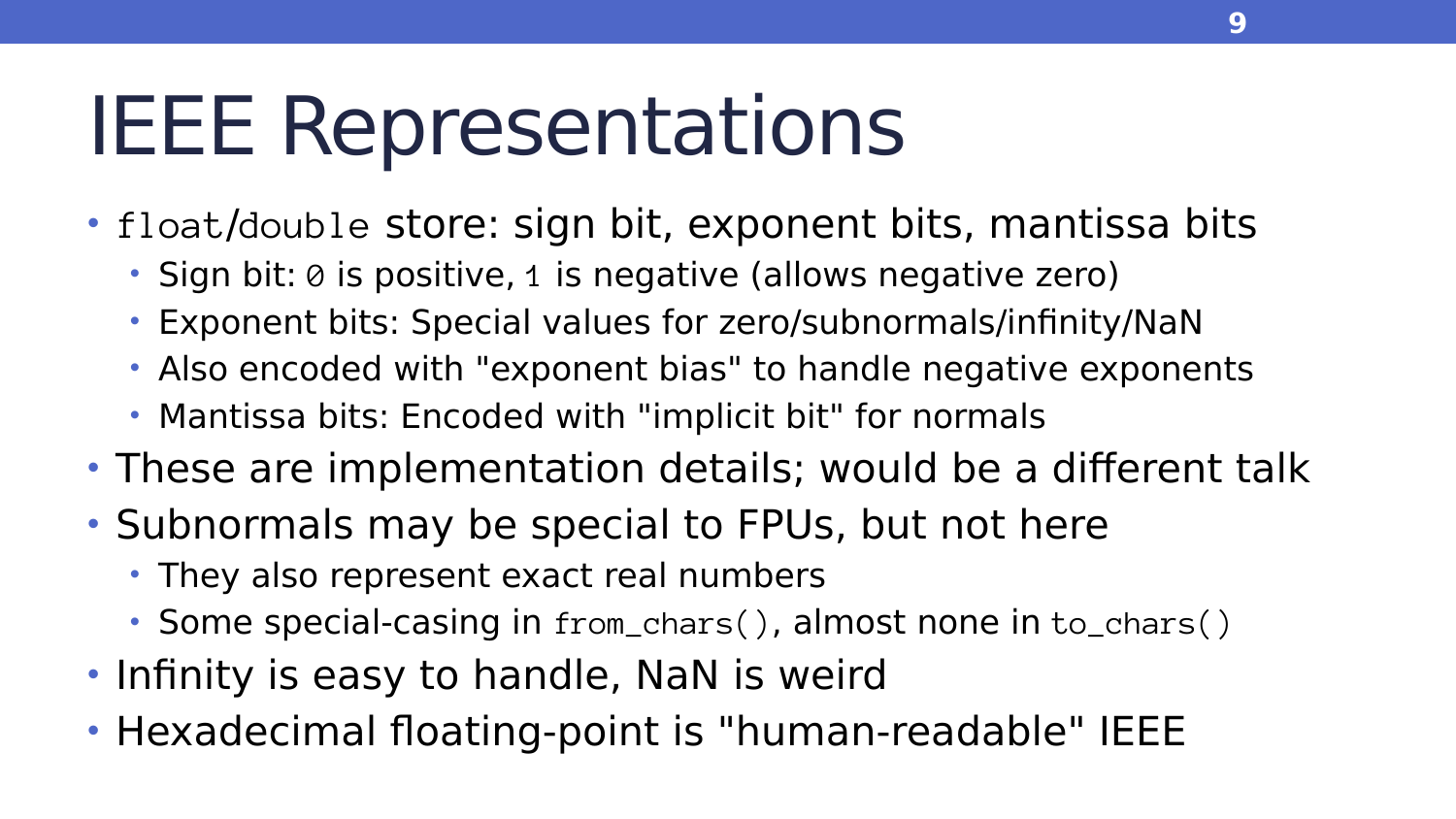

9
# IEEE Representations
float/double store: sign bit, exponent bits, mantissa bits
Sign bit: 0 is positive, 1 is negative (allows negative zero)
Exponent bits: Special values for zero/subnormals/infinity/NaN
Also encoded with "exponent bias" to handle negative exponents
Mantissa bits: Encoded with "implicit bit" for normals
These are implementation details; would be a different talk
Subnormals may be special to FPUs, but not here
They also represent exact real numbers
Some special-casing in from_chars(), almost none in to_chars()
Infinity is easy to handle, NaN is weird
Hexadecimal floating-point is "human-readable" IEEE